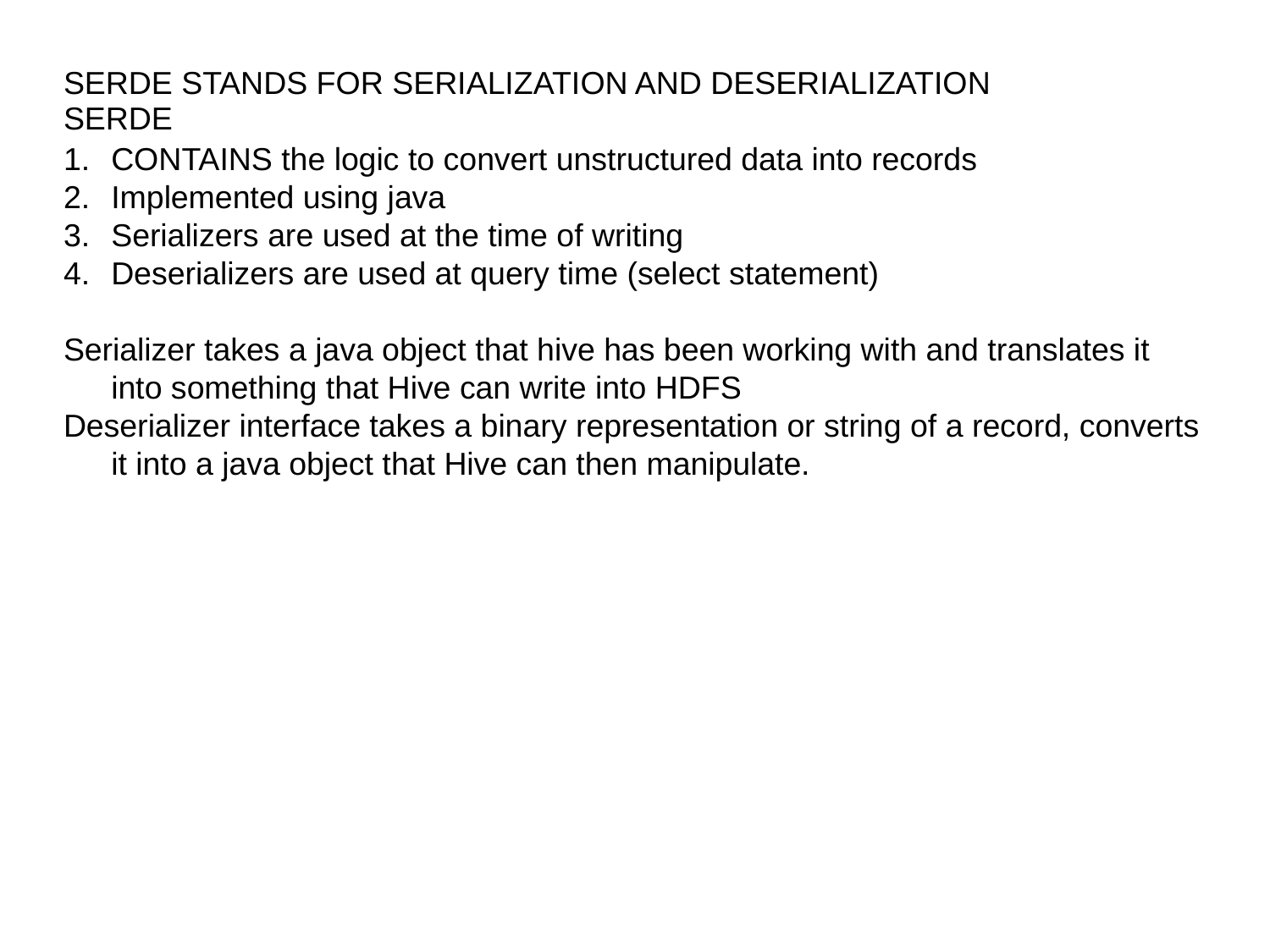

# SERDE
SERDE STANDS FOR SERIALIZATION AND DESERIALIZATION

CONTAINS the logic to convert unstructured data into records
Implemented using java
Serializers are used at the time of writing
Deserializers are used at query time (select statement)

Serializer takes a java object that hive has been working with and translates it into something that Hive can write into HDFS
Deserializer interface takes a binary representation or string of a record, converts it into a java object that Hive can then manipulate.